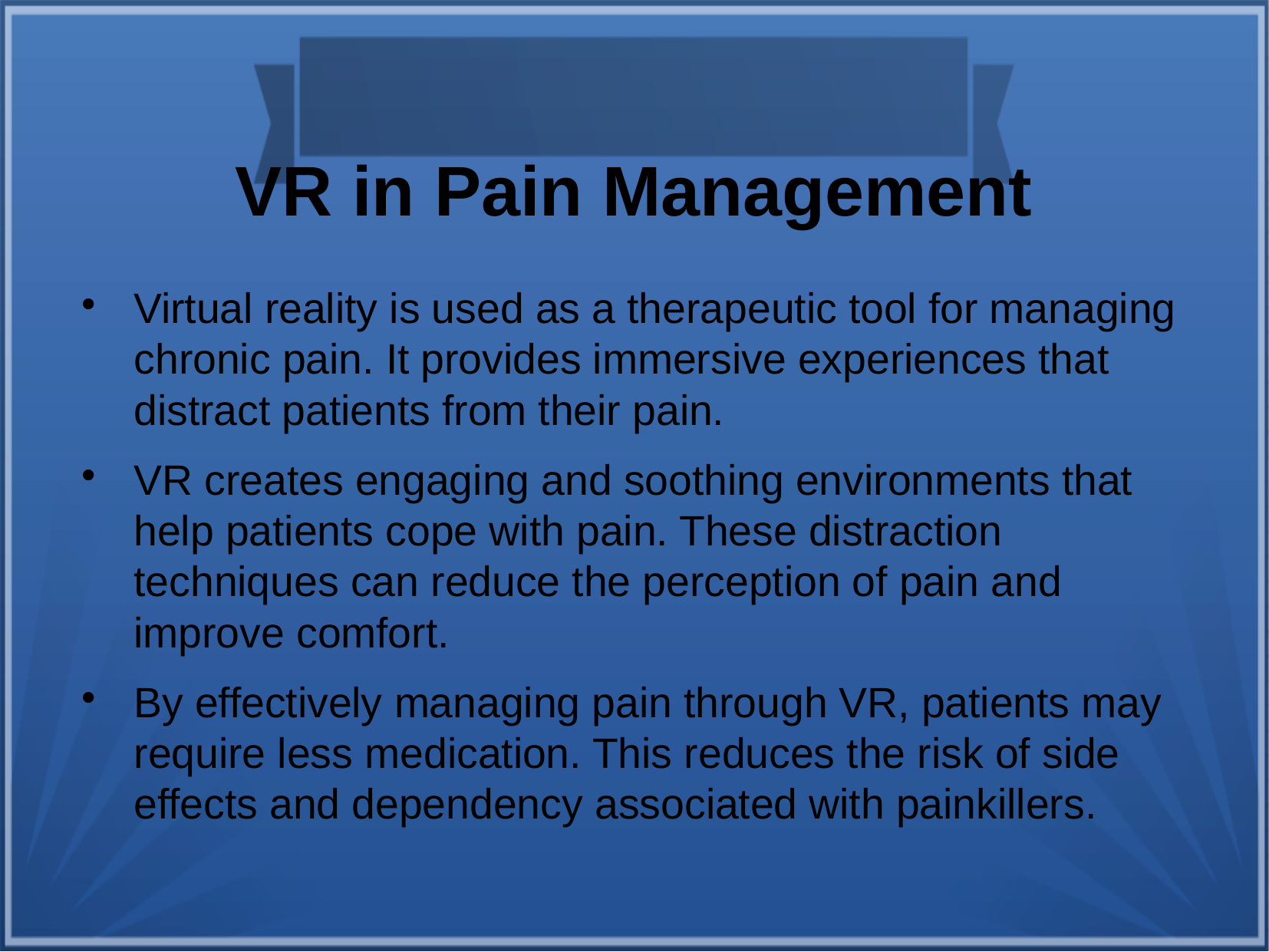

VR in Pain Management
Virtual reality is used as a therapeutic tool for managing chronic pain. It provides immersive experiences that distract patients from their pain.
VR creates engaging and soothing environments that help patients cope with pain. These distraction techniques can reduce the perception of pain and improve comfort.
By effectively managing pain through VR, patients may require less medication. This reduces the risk of side effects and dependency associated with painkillers.